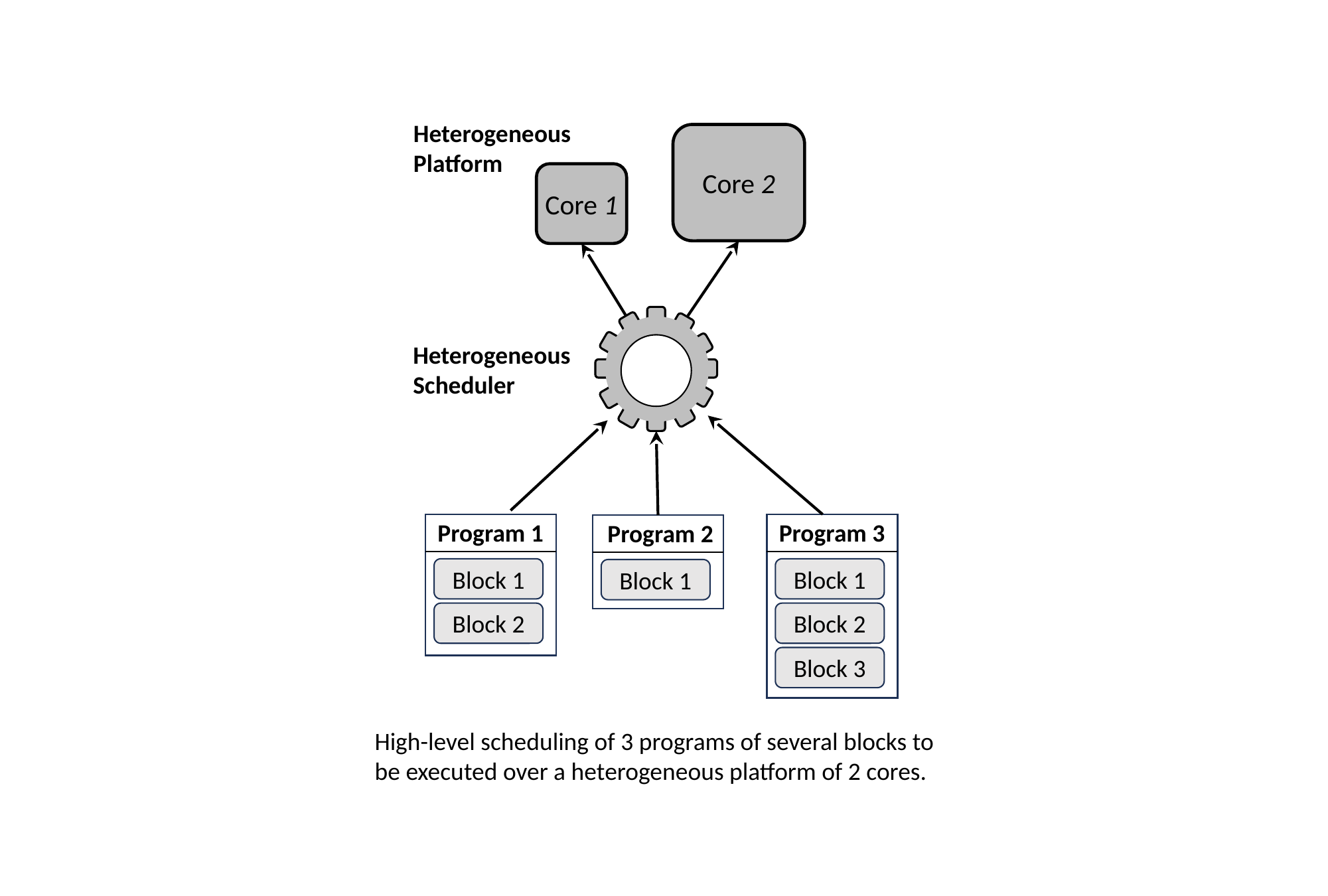

Heterogeneous Platform
Core 2
Core 1

Heterogeneous Scheduler
Program 3

Block 1
Block 2
Block 3
Program 1

Block 1
Block 2
Program 2

Block 1
High-level scheduling of 3 programs of several blocks to be executed over a heterogeneous platform of 2 cores.